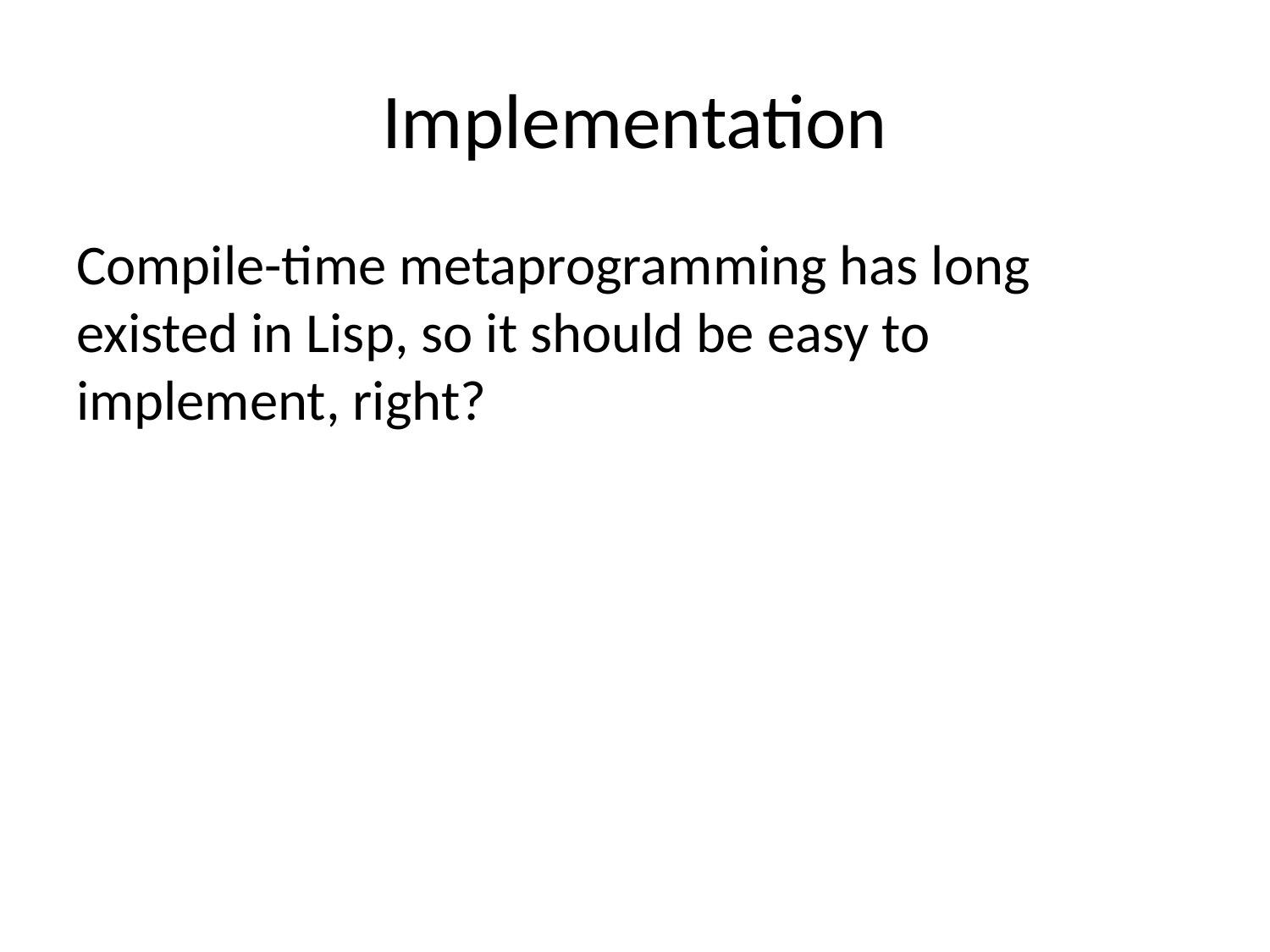

# Implementation
Compile-time metaprogramming has long existed in Lisp, so it should be easy to implement, right?